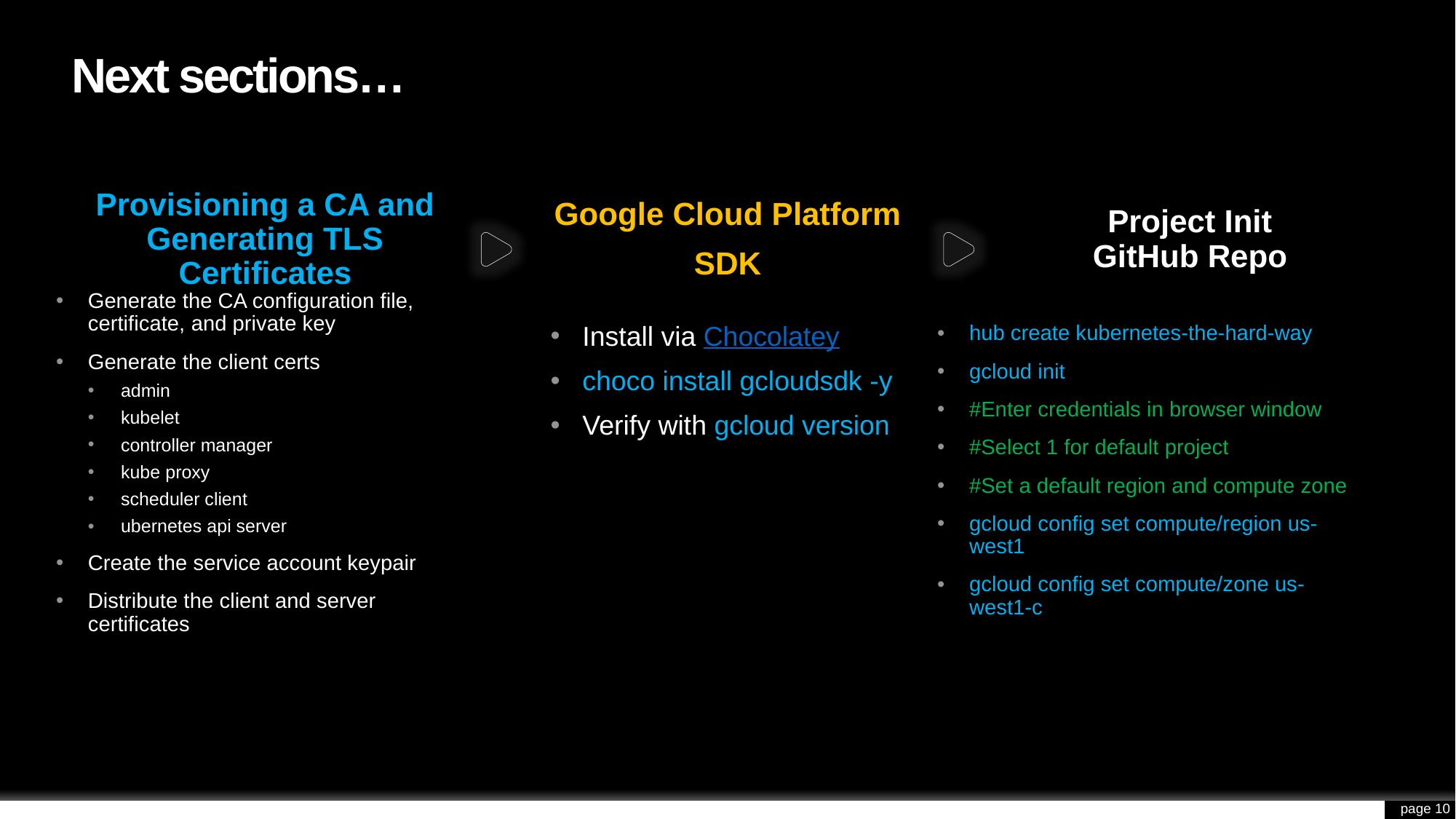

# Next sections…
Provisioning a CA and Generating TLS Certificates
Google Cloud Platform
SDK
Project Init
GitHub Repo
Generate the CA configuration file, certificate, and private key
Generate the client certs
admin
kubelet
controller manager
kube proxy
scheduler client
ubernetes api server
Create the service account keypair
Distribute the client and server certificates

Install via Chocolatey
choco install gcloudsdk -y
Verify with gcloud version
hub create kubernetes-the-hard-way
gcloud init
#Enter credentials in browser window
#Select 1 for default project
#Set a default region and compute zone
gcloud config set compute/region us-west1
gcloud config set compute/zone us-west1-c

page 10